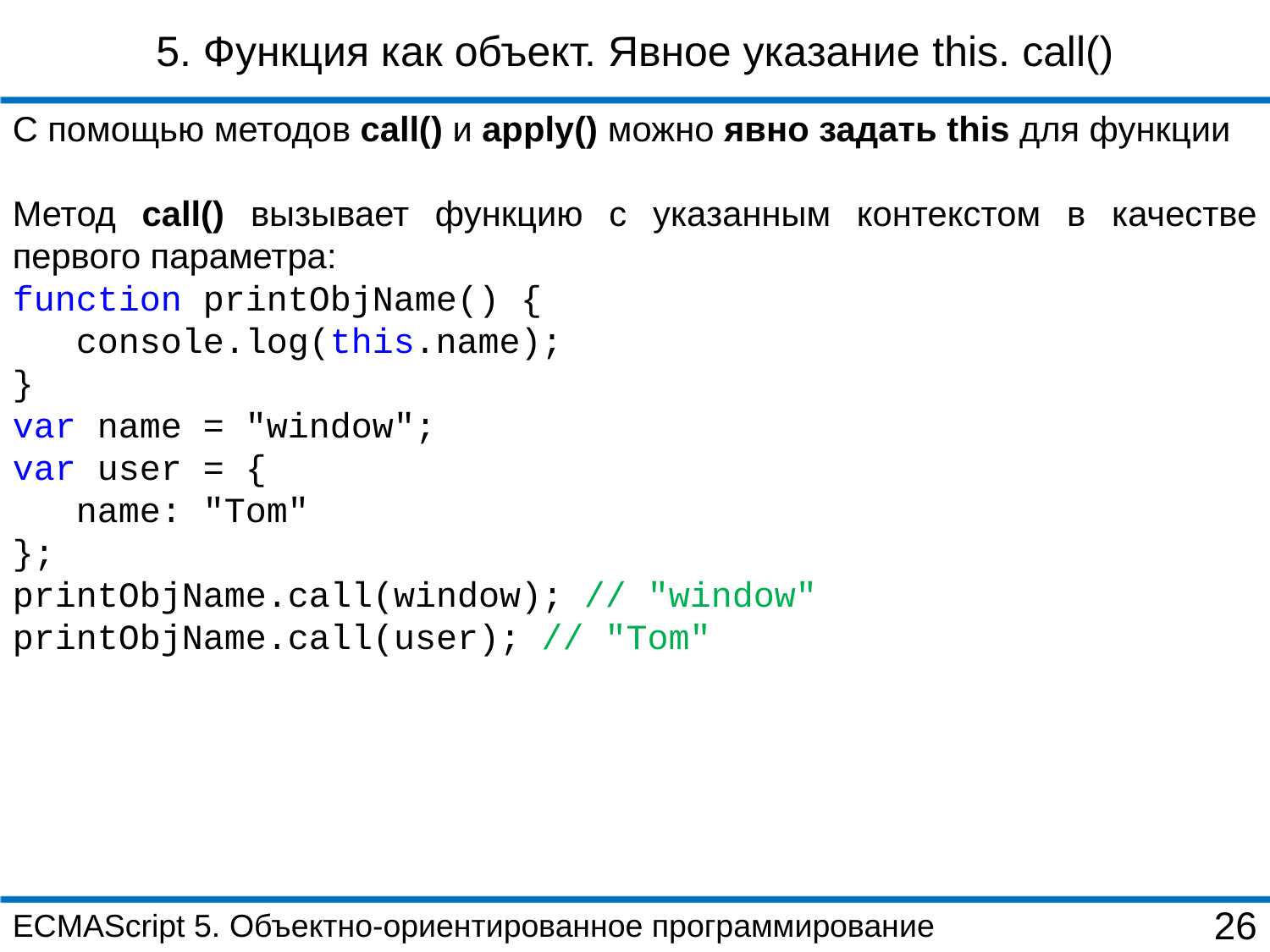

5. Функция как объект. Явное указание this. call()
С помощью методов call() и apply() можно явно задать this для функции

Метод call() вызывает функцию с указанным контекстом в качестве первого параметра:
function printObjName() {
   console.log(this.name);
}
var name = "window";
var user = {
   name: "Tom"
};
printObjName.call(window); // "window"
printObjName.call(user); // "Tom"
ECMAScript 5. Объектно-ориентированное программирование
26